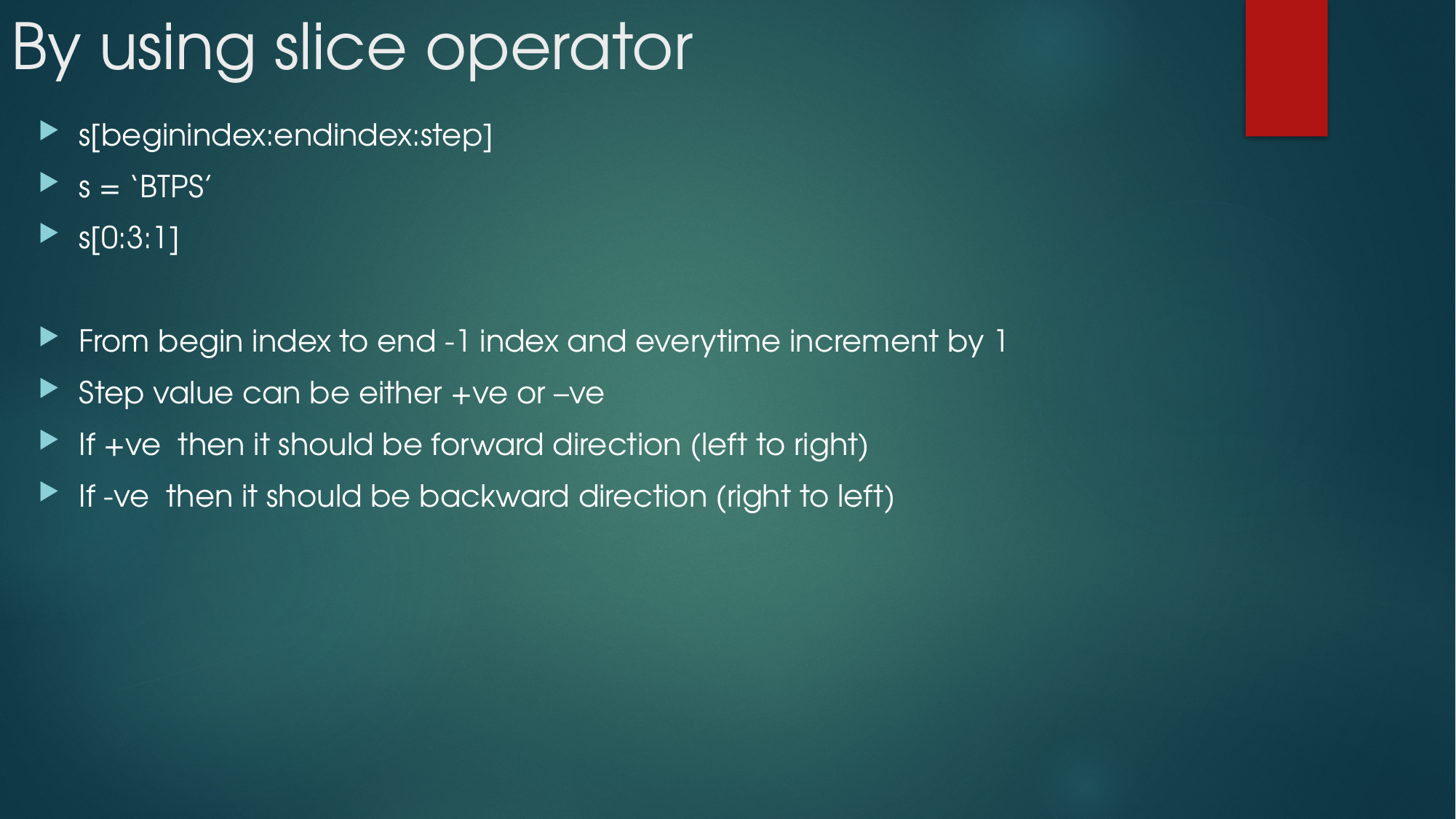

# By using slice operator
s[beginindex:endindex:step]
s = ‘BTPS’
s[0:3:1]

From begin index to end -1 index and everytime increment by 1
Step value can be either +ve or –ve
If +ve  then it should be forward direction (left to right)
If -ve  then it should be backward direction (right to left)